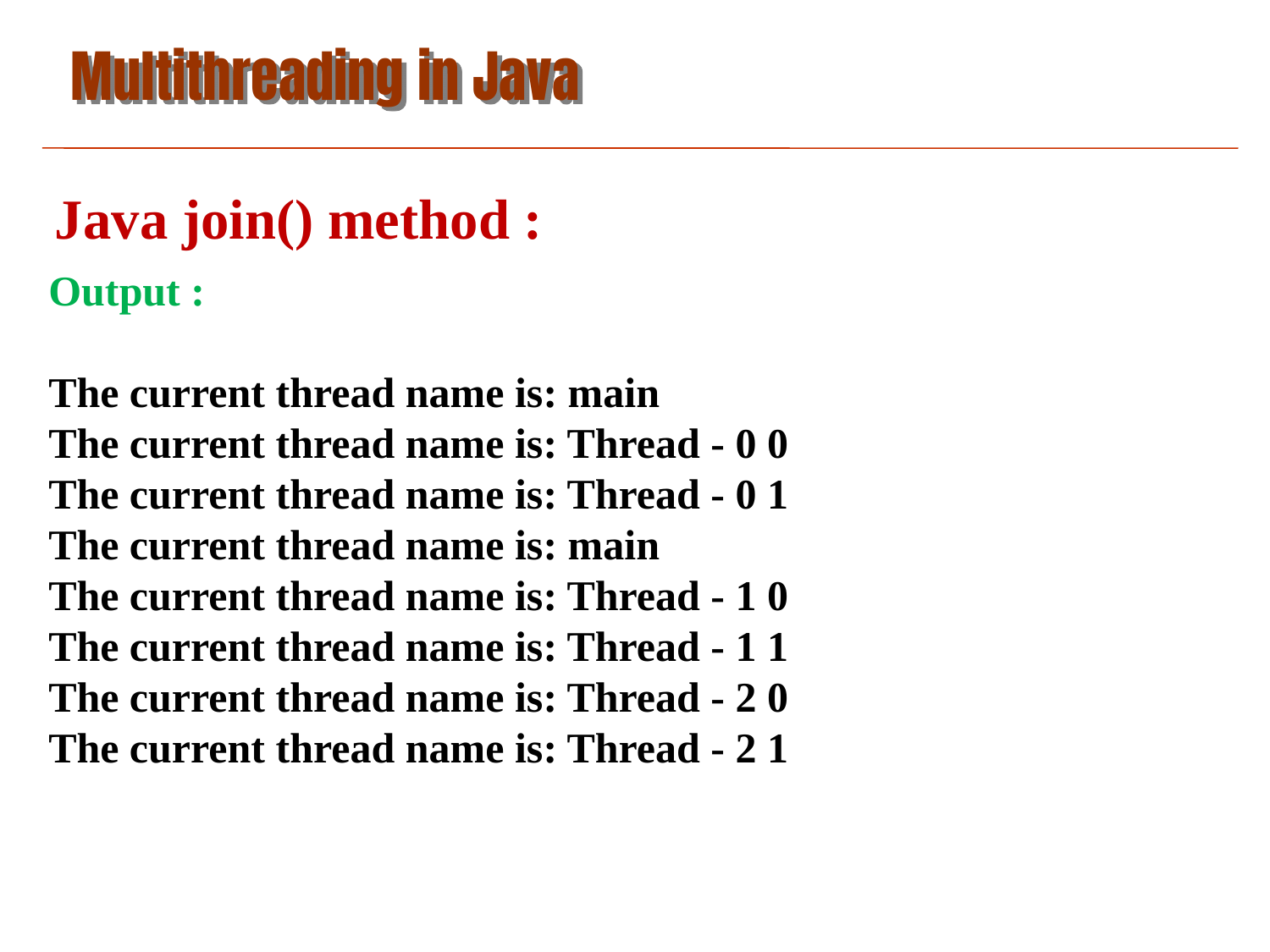

Multithreading in Java

Java join() method :
Output :

The current thread name is: main
The current thread name is: Thread - 0 0
The current thread name is: Thread - 0 1
The current thread name is: main
The current thread name is: Thread - 1 0
The current thread name is: Thread - 1 1
The current thread name is: Thread - 2 0
The current thread name is: Thread - 2 1